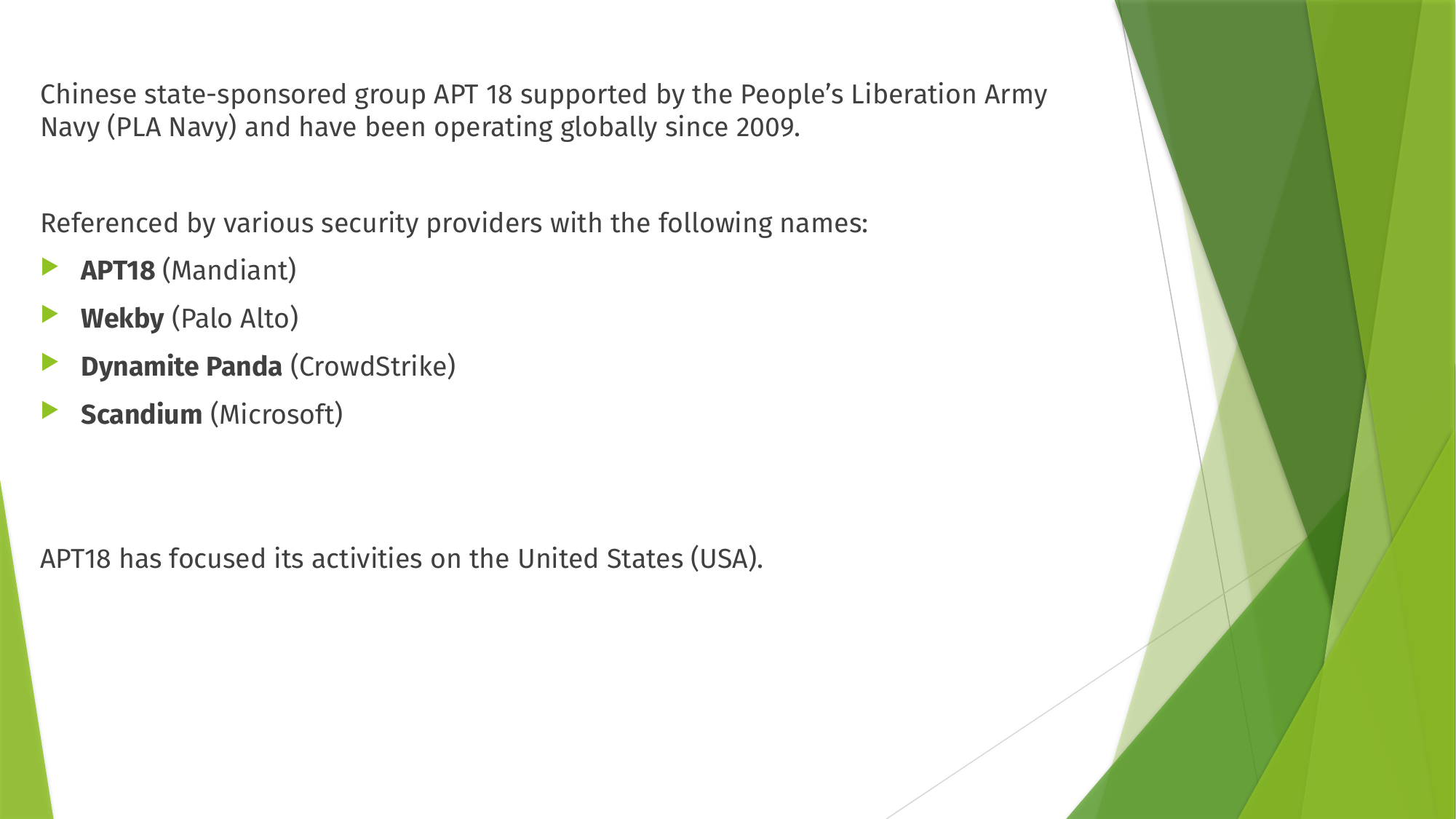

Chinese state-sponsored group APT 18 supported by the People’s Liberation Army Navy (PLA Navy) and have been operating globally since 2009.

Referenced by various security providers with the following names:
APT18 (Mandiant)
Wekby (Palo Alto)
Dynamite Panda (CrowdStrike)
Scandium (Microsoft)

APT18 has focused its activities on the United States (USA).